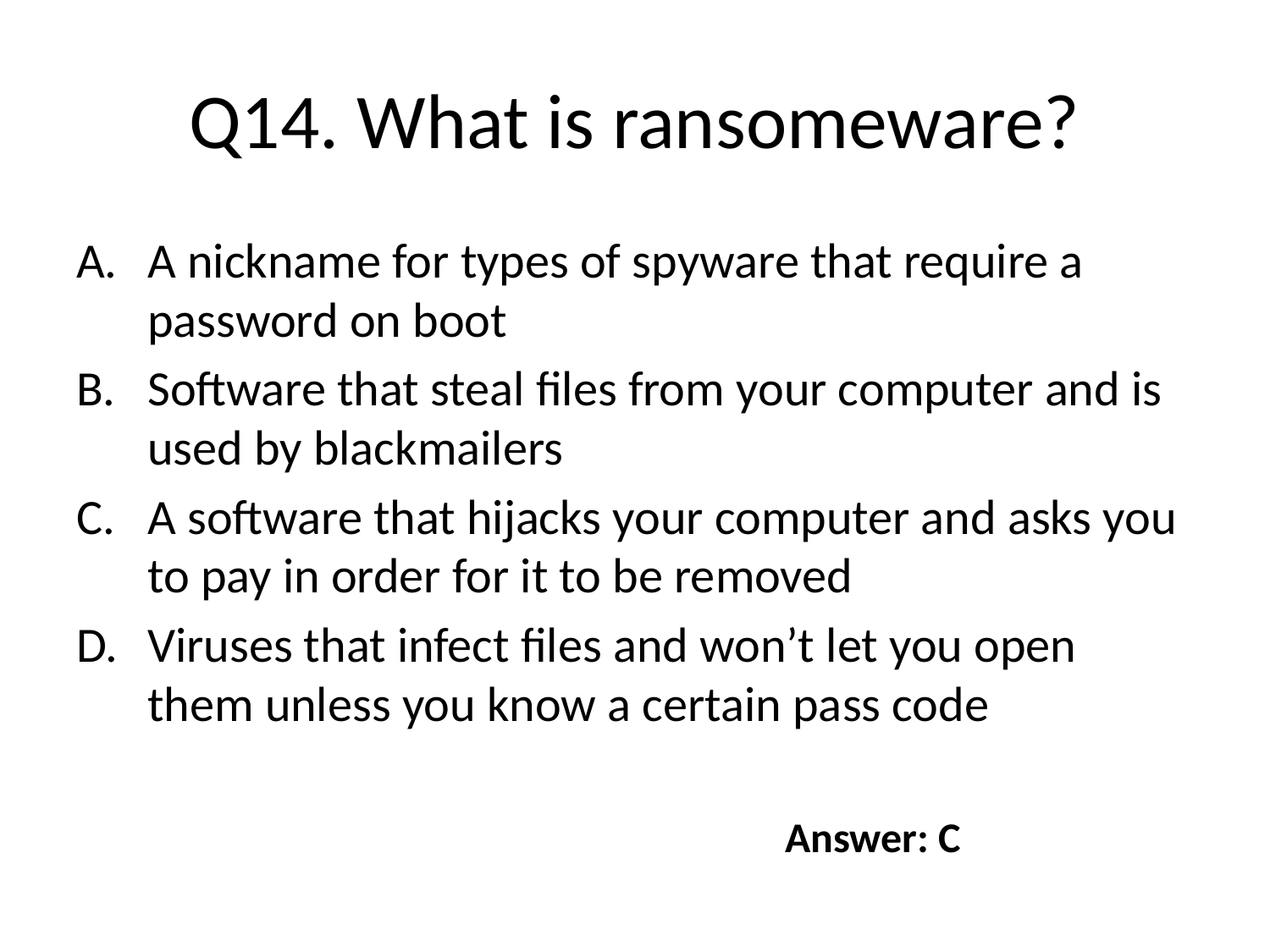

# Q14. What is ransomeware?
A nickname for types of spyware that require a password on boot
Software that steal files from your computer and is used by blackmailers
A software that hijacks your computer and asks you to pay in order for it to be removed
Viruses that infect files and won’t let you open them unless you know a certain pass code
Answer: C